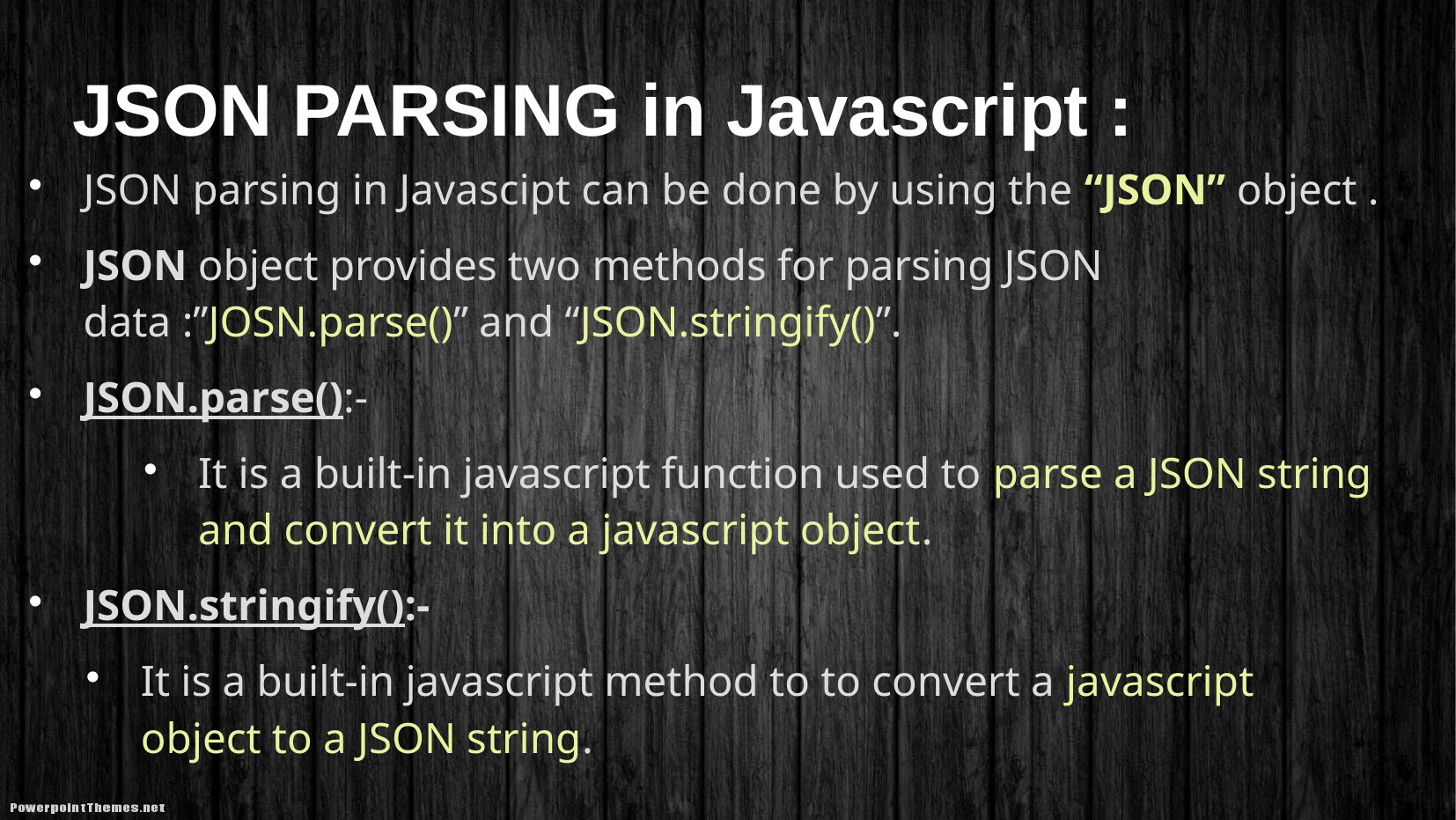

# JSON PARSING in Javascript :
JSON parsing in Javascipt can be done by using the “JSON” object .
JSON object provides two methods for parsing JSON data :”JOSN.parse()” and “JSON.stringify()”.
JSON.parse():-
It is a built-in javascript function used to parse a JSON string and convert it into a javascript object.
JSON.stringify():-
It is a built-in javascript method to to convert a javascript object to a JSON string.